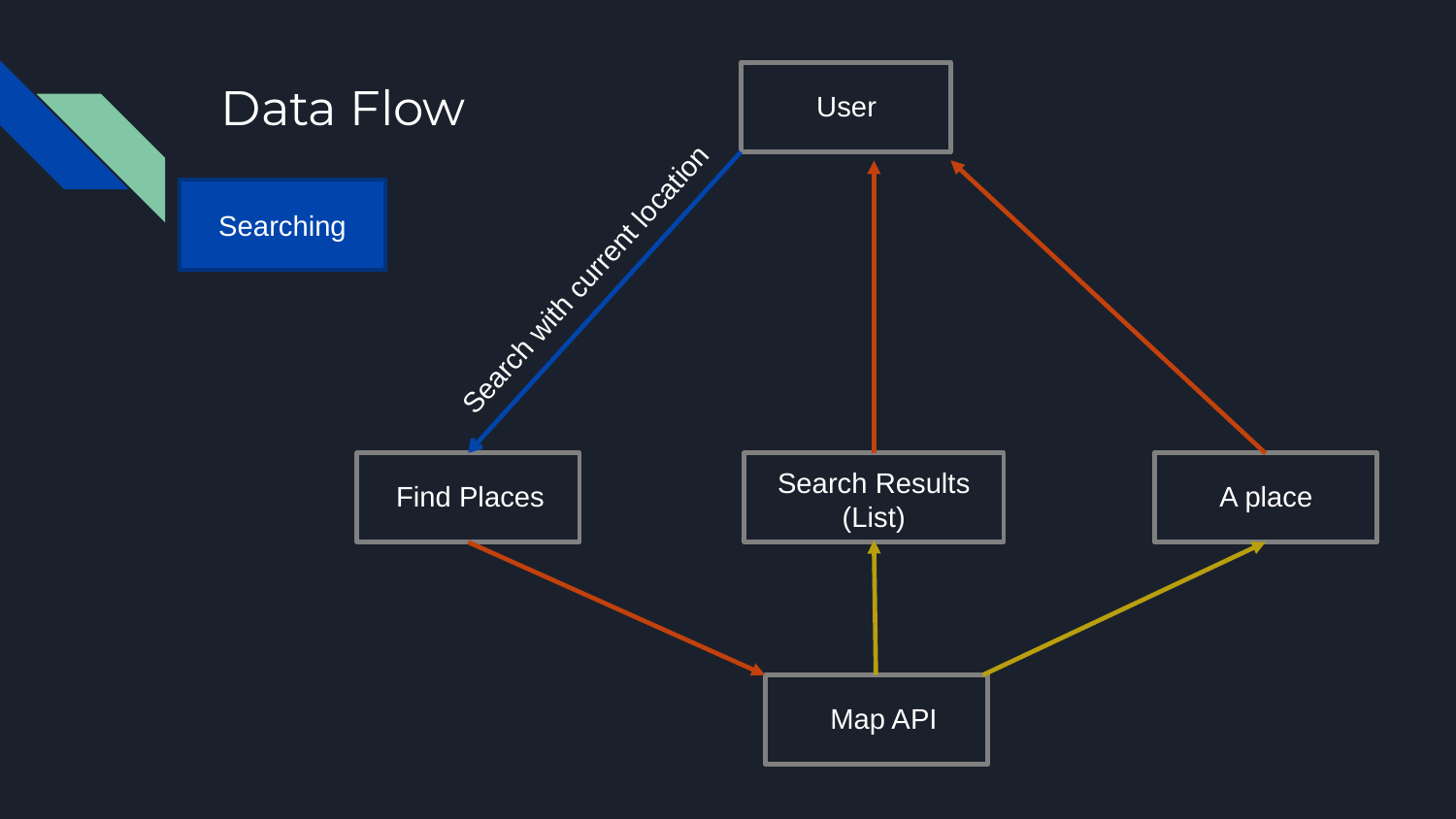

# Data Flow

User
Searching
Search with current location

Search Results
(List)
Find Places
A place

Map API